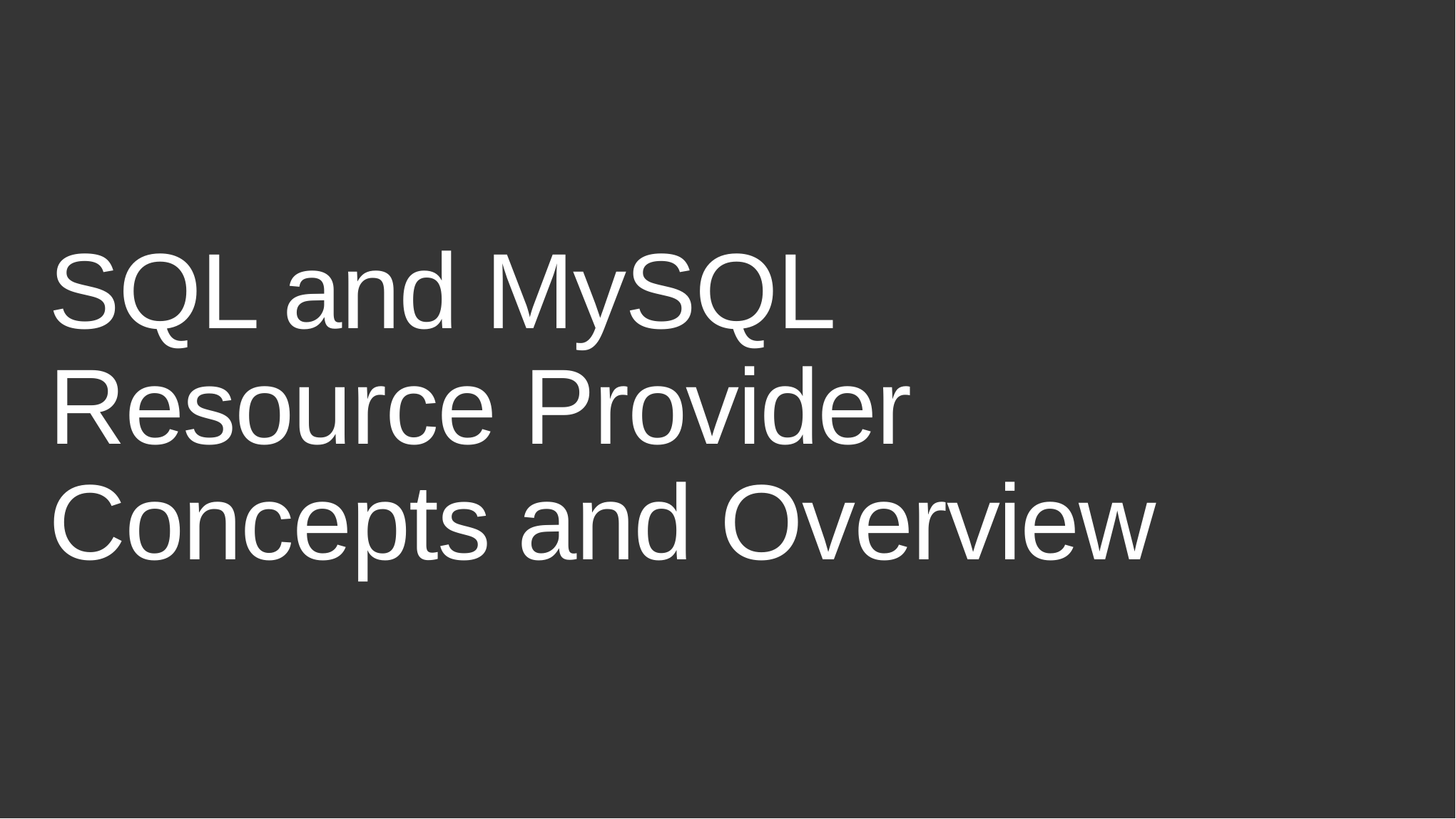

SQL and MySQL Resource Provider Concepts and Overview